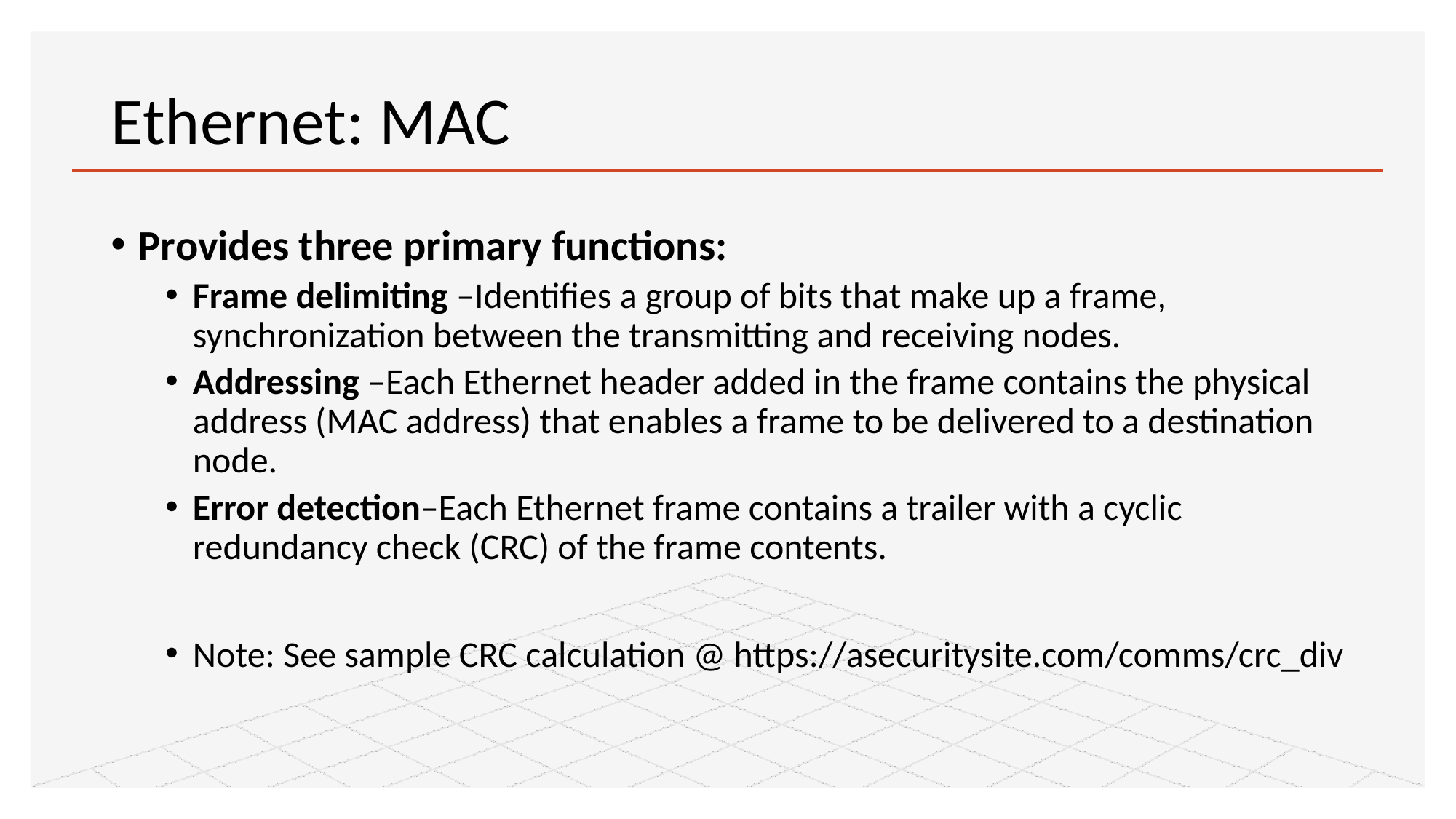

# Ethernet: MAC
Provides three primary functions:
Frame delimiting –Identifies a group of bits that make up a frame, synchronization between the transmitting and receiving nodes.
Addressing –Each Ethernet header added in the frame contains the physical address (MAC address) that enables a frame to be delivered to a destination node.
Error detection–Each Ethernet frame contains a trailer with a cyclic redundancy check (CRC) of the frame contents.

Note: See sample CRC calculation @ https://asecuritysite.com/comms/crc_div